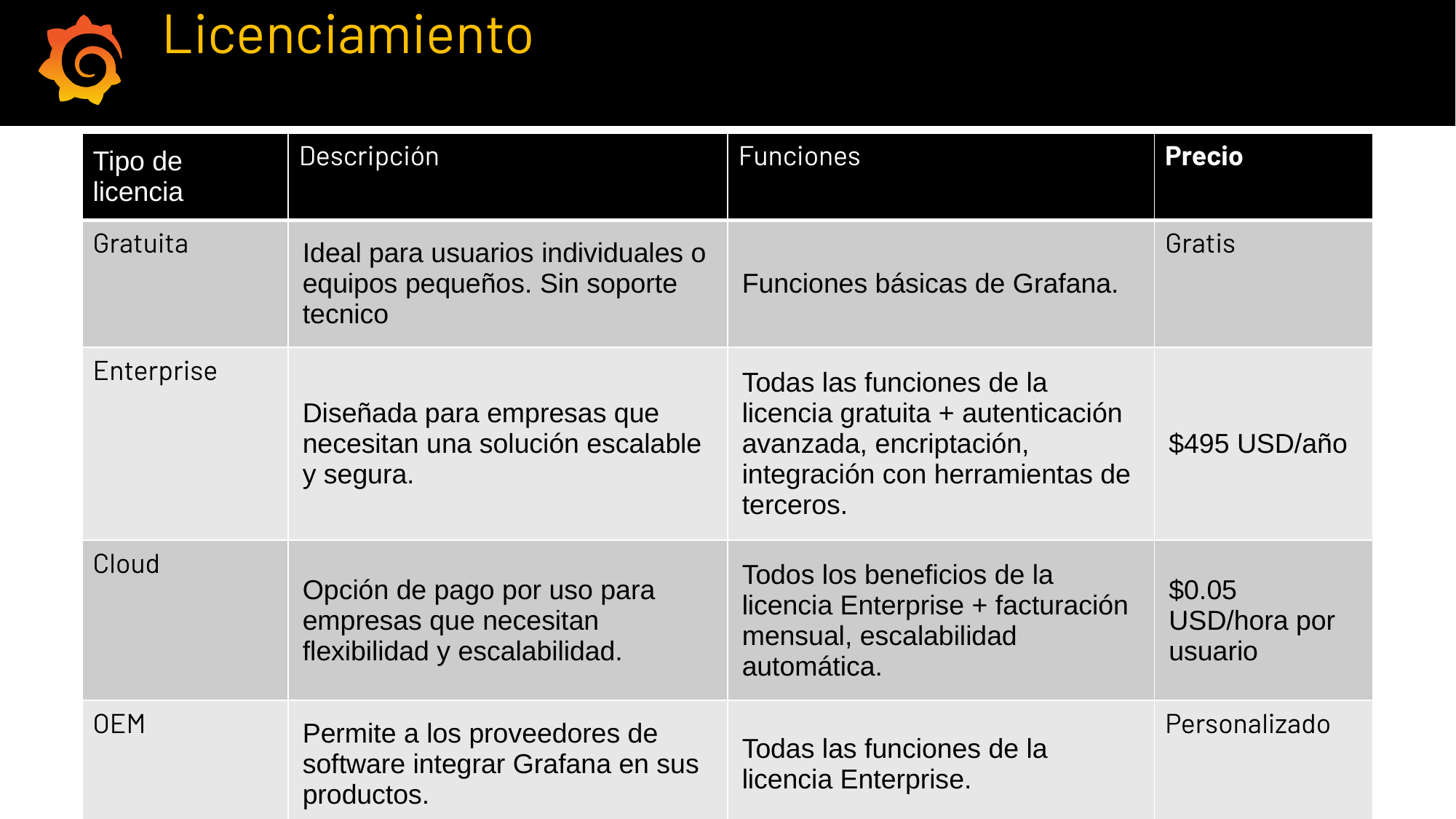

# Licenciamiento
https://grafana.com/pricing/
| Tipo de licencia | Descripción | Funciones | Precio |
| --- | --- | --- | --- |
| Gratuita | Ideal para usuarios individuales o equipos pequeños. Sin soporte tecnico | Funciones básicas de Grafana. | Gratis |
| Enterprise | Diseñada para empresas que necesitan una solución escalable y segura. | Todas las funciones de la licencia gratuita + autenticación avanzada, encriptación, integración con herramientas de terceros. | $495 USD/año |
| Cloud | Opción de pago por uso para empresas que necesitan flexibilidad y escalabilidad. | Todos los beneficios de la licencia Enterprise + facturación mensual, escalabilidad automática. | $0.05 USD/hora por usuario |
| OEM | Permite a los proveedores de software integrar Grafana en sus productos. | Todas las funciones de la licencia Enterprise. | Personalizado |